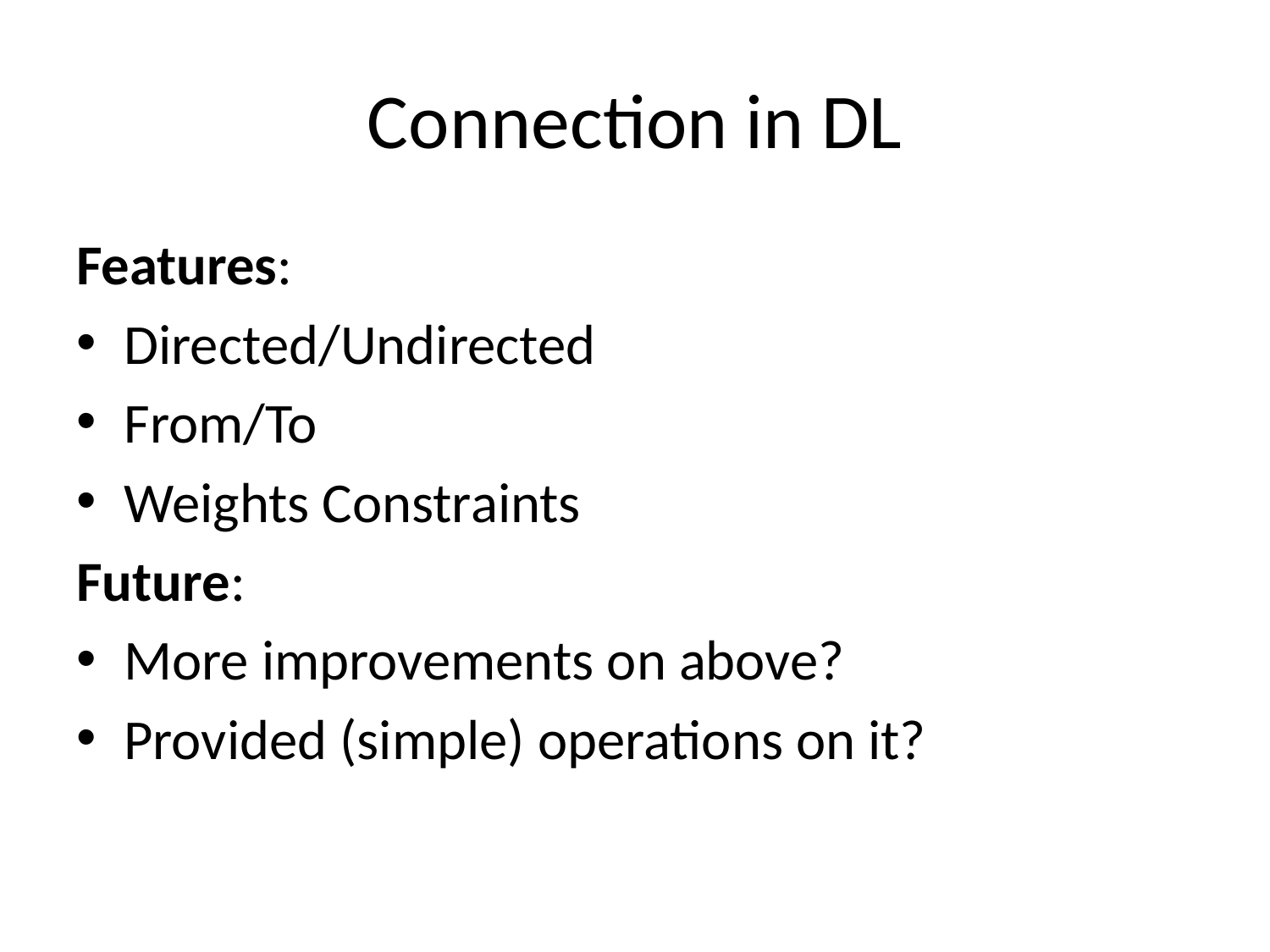

# Connection in DL
Features:
Directed/Undirected
From/To
Weights Constraints
Future:
More improvements on above?
Provided (simple) operations on it?